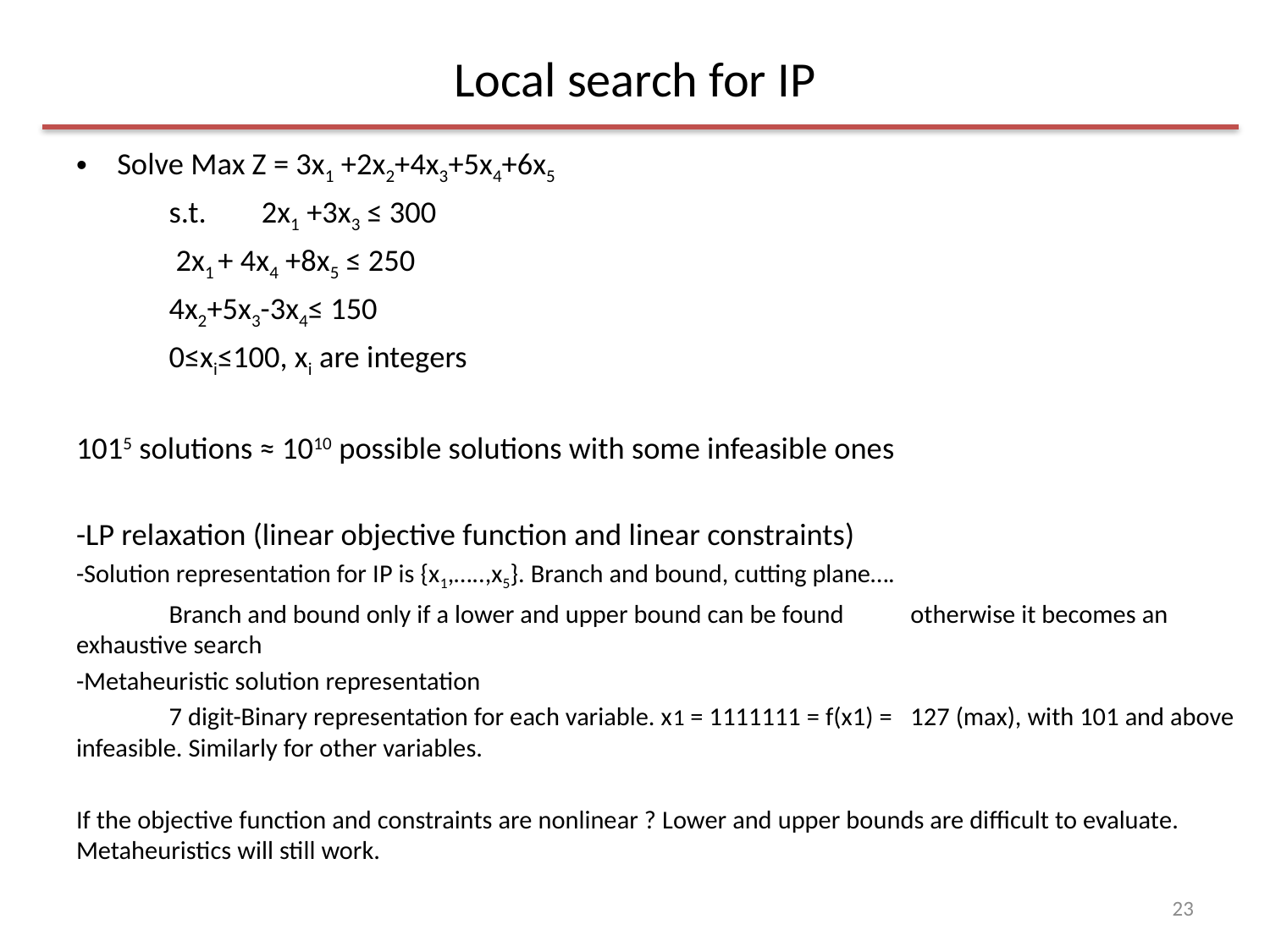

# Local search for IP
Solve Max Z = 3x1 +2x2+4x3+5x4+6x5
	s.t. 	2x1 +3x3 ≤ 300
		 2x1 + 4x4 +8x5 ≤ 250
		4x2+5x3-3x4≤ 150
		0≤xi≤100, xi are integers

1015 solutions ≈ 1010 possible solutions with some infeasible ones

-LP relaxation (linear objective function and linear constraints)
-Solution representation for IP is {x1,…..,x5}. Branch and bound, cutting plane….
     	Branch and bound only if a lower and upper bound can be found 	otherwise it becomes an exhaustive search
-Metaheuristic solution representation
	7 digit-Binary representation for each variable. x1 = 1111111 = f(x1) =	127 (max), with 101 and above infeasible. Similarly for other variables.

If the objective function and constraints are nonlinear ? Lower and upper bounds are difficult to evaluate.  Metaheuristics will still work.
23